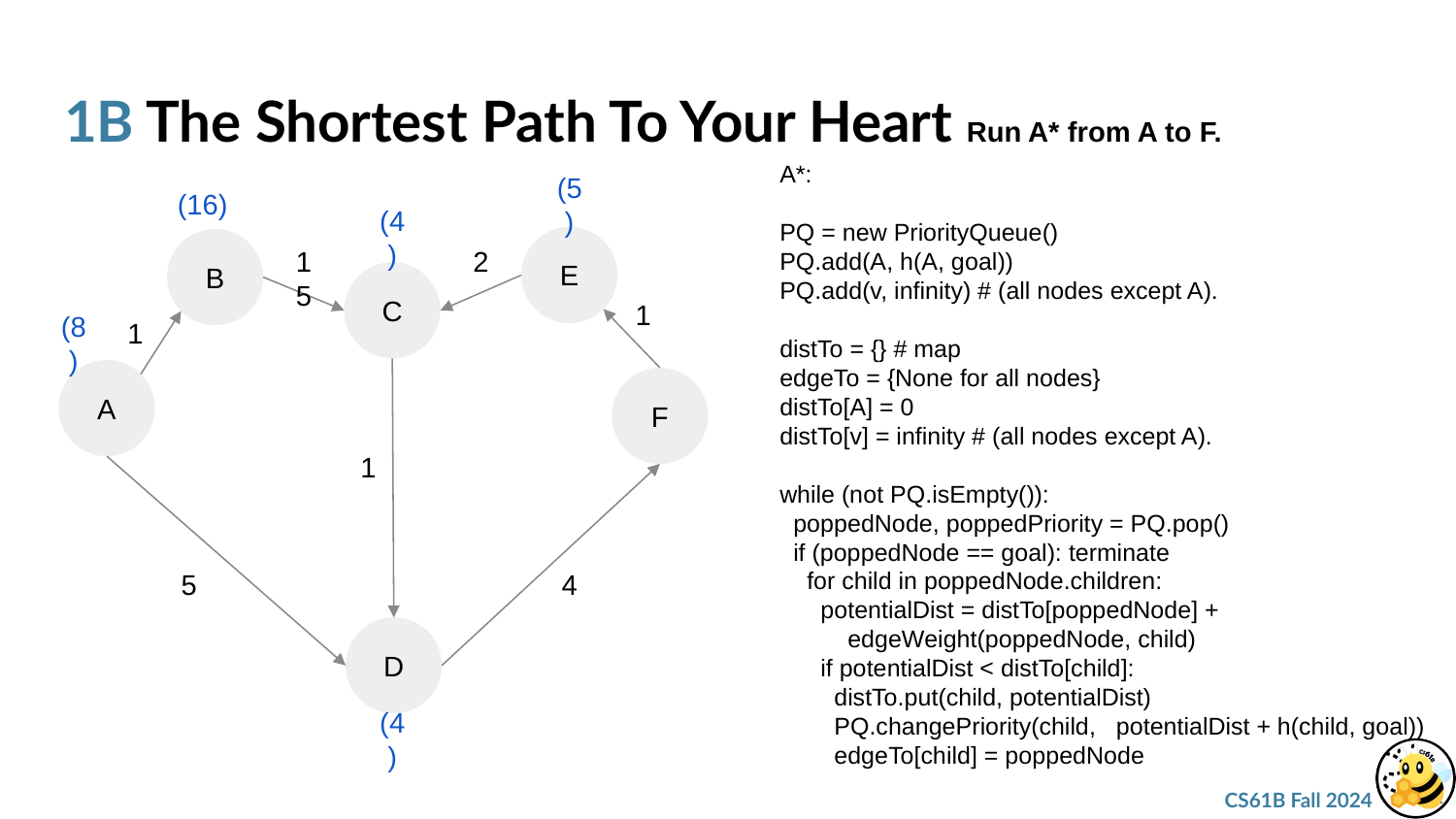

# 1B The Shortest Path To Your Heart Run A* from A to F.
A*:

PQ = new PriorityQueue()
PQ.add(A, h(A, goal))
PQ.add(v, infinity) # (all nodes except A).

distTo = {} # map
edgeTo = {None for all nodes}
distTo[A] = 0
distTo[v] = infinity # (all nodes except A).

while (not PQ.isEmpty()):
  poppedNode, poppedPriority = PQ.pop()
  if (poppedNode == goal): terminate
    for child in poppedNode.children:
      potentialDist = distTo[poppedNode] +
          edgeWeight(poppedNode, child)
      if potentialDist < distTo[child]:
        distTo.put(child, potentialDist)
        PQ.changePriority(child,   potentialDist + h(child, goal))
        edgeTo[child] = poppedNode
(16)
(5)
(4)
E
B
15
2
C
1
1
(8)
A
F
1
5
4
D
(4)